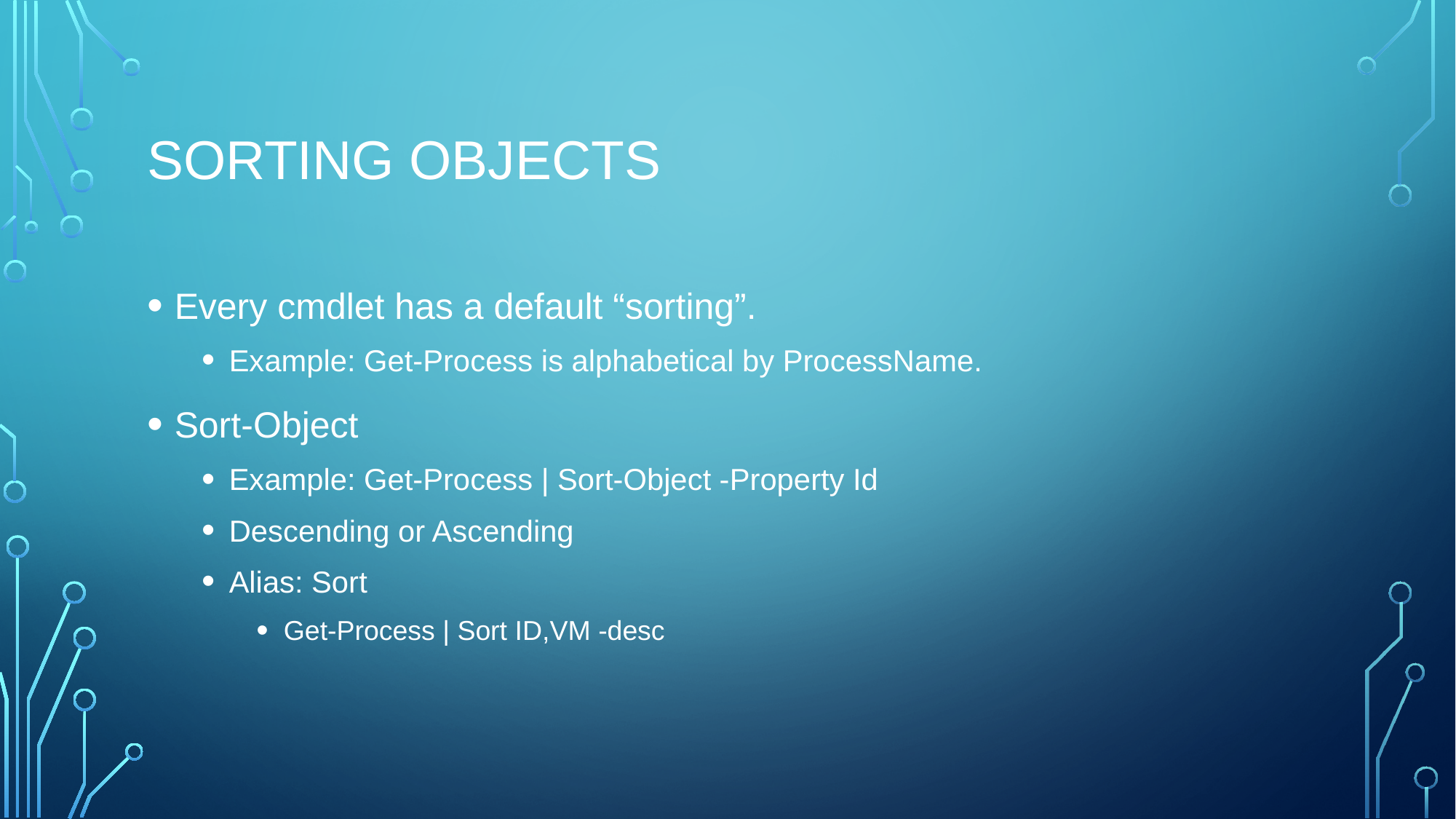

# Sorting Objects
Every cmdlet has a default “sorting”.
Example: Get-Process is alphabetical by ProcessName.
Sort-Object
Example: Get-Process | Sort-Object -Property Id
Descending or Ascending
Alias: Sort
Get-Process | Sort ID,VM -desc